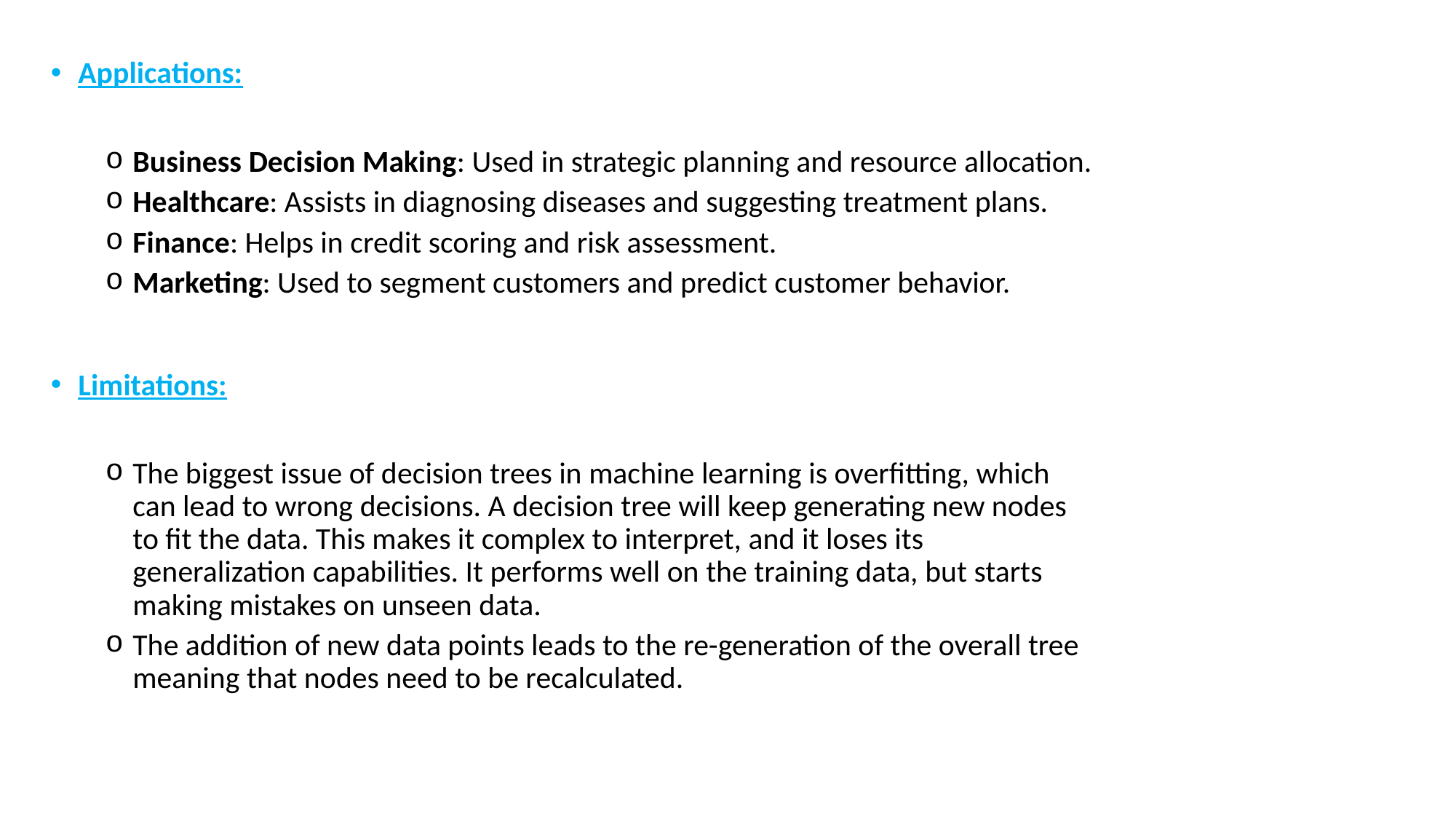

Applications:

Business Decision Making: Used in strategic planning and resource allocation.
Healthcare: Assists in diagnosing diseases and suggesting treatment plans.
Finance: Helps in credit scoring and risk assessment.
Marketing: Used to segment customers and predict customer behavior.

Limitations:

The biggest issue of decision trees in machine learning is overfitting, which can lead to wrong decisions. A decision tree will keep generating new nodes to fit the data. This makes it complex to interpret, and it loses its generalization capabilities. It performs well on the training data, but starts making mistakes on unseen data.
The addition of new data points leads to the re-generation of the overall tree meaning that nodes need to be recalculated.